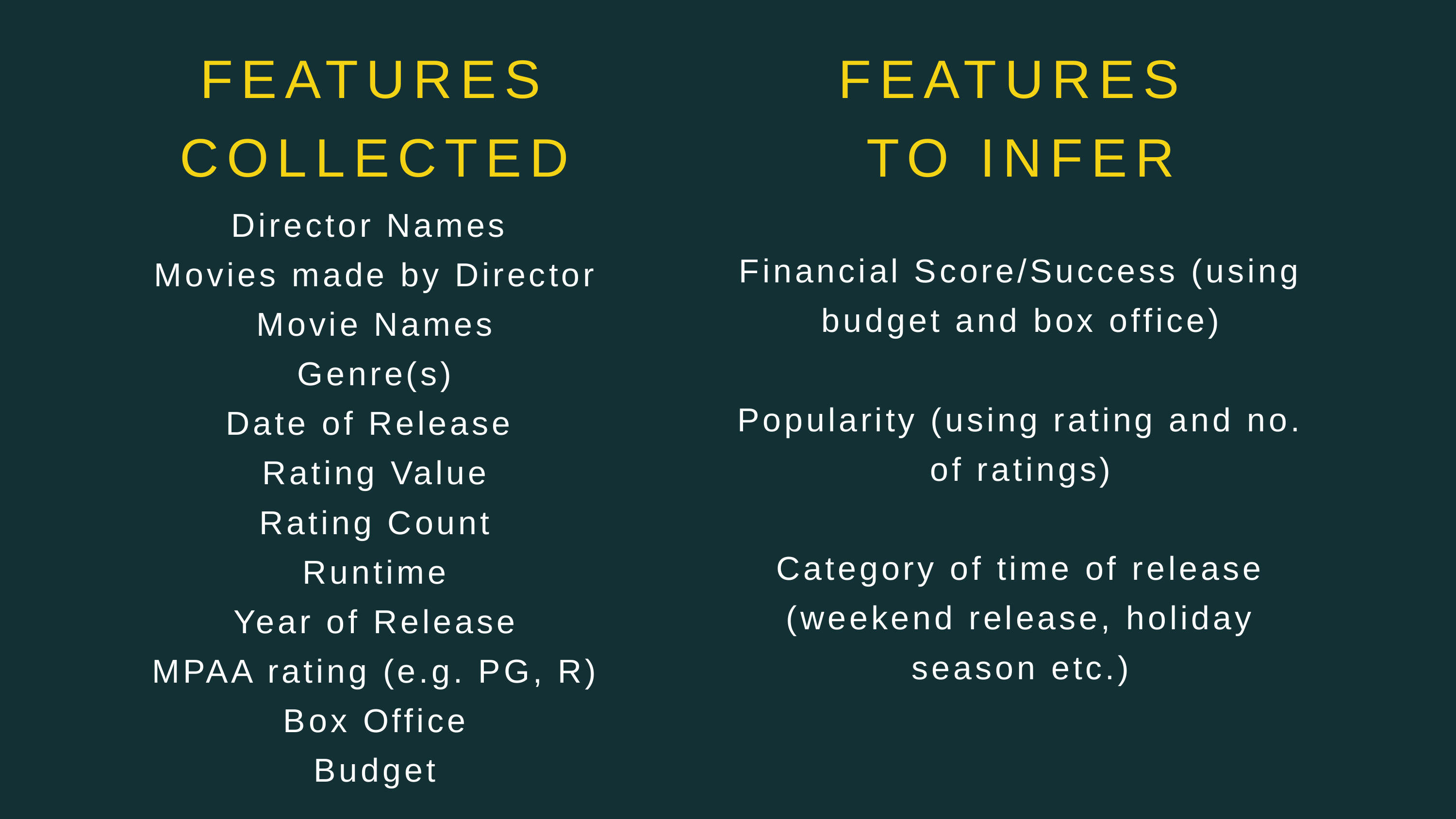

FEATURES COLLECTED
FEATURES
TO INFER
Director Names
Movies made by Director
Movie Names
Genre(s)
Date of Release
Rating Value
Rating Count
Runtime
Year of Release
MPAA rating (e.g. PG, R)
Box Office
Budget
Financial Score/Success (using budget and box office)

Popularity (using rating and no. of ratings)

Category of time of release (weekend release, holiday season etc.)